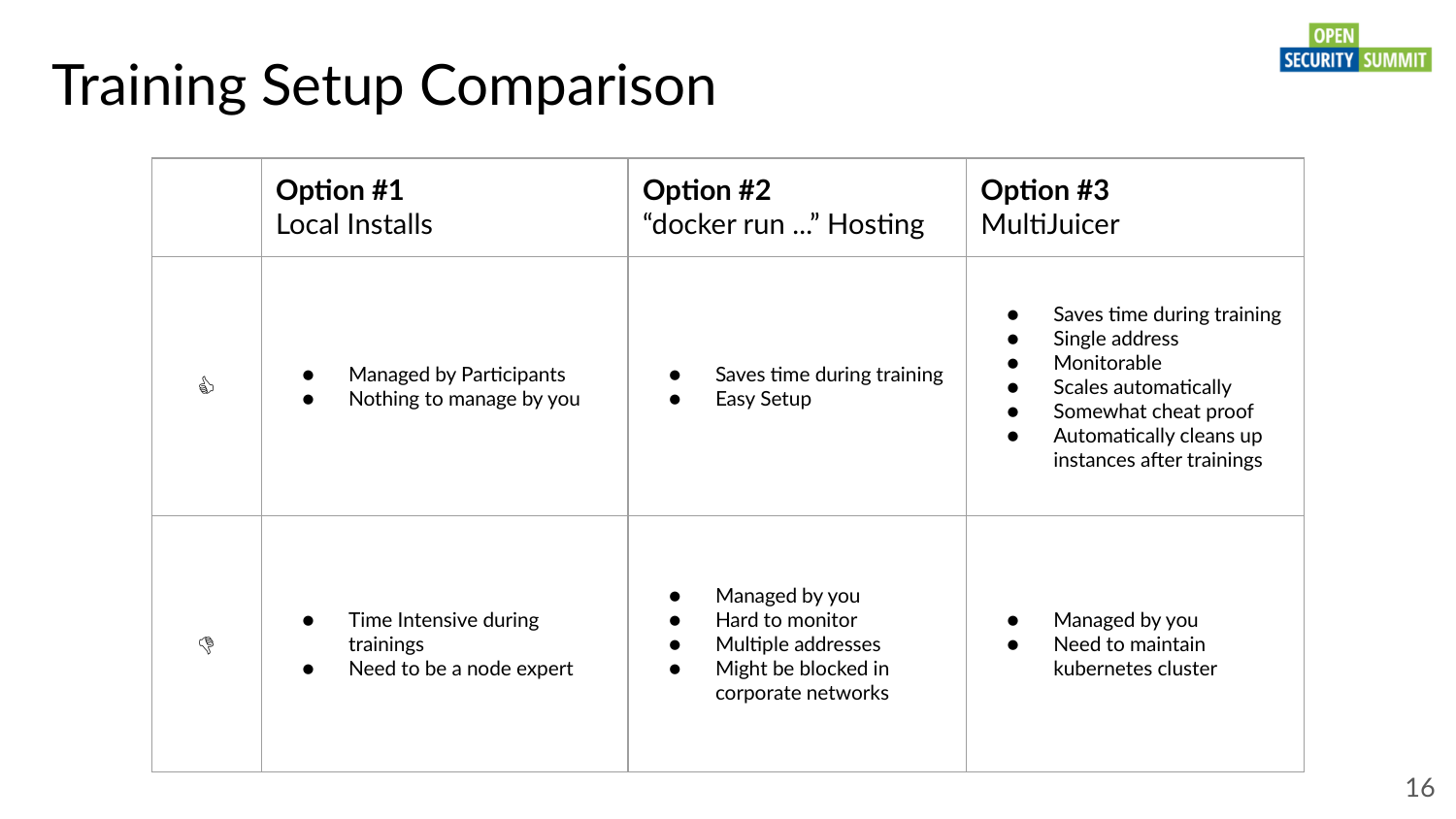

# Training Setup Comparison
|  | Option #1 Local Installs | Option #2 “docker run ...” Hosting | Option #3 MultiJuicer |
| --- | --- | --- | --- |
| 👍 | Managed by Participants Nothing to manage by you | Saves time during training Easy Setup | Saves time during training Single address Monitorable Scales automatically Somewhat cheat proof Automatically cleans up instances after trainings |
| 👎 | Time Intensive during trainings Need to be a node expert | Managed by you Hard to monitor Multiple addresses Might be blocked in corporate networks | Managed by you Need to maintain kubernetes cluster |
16